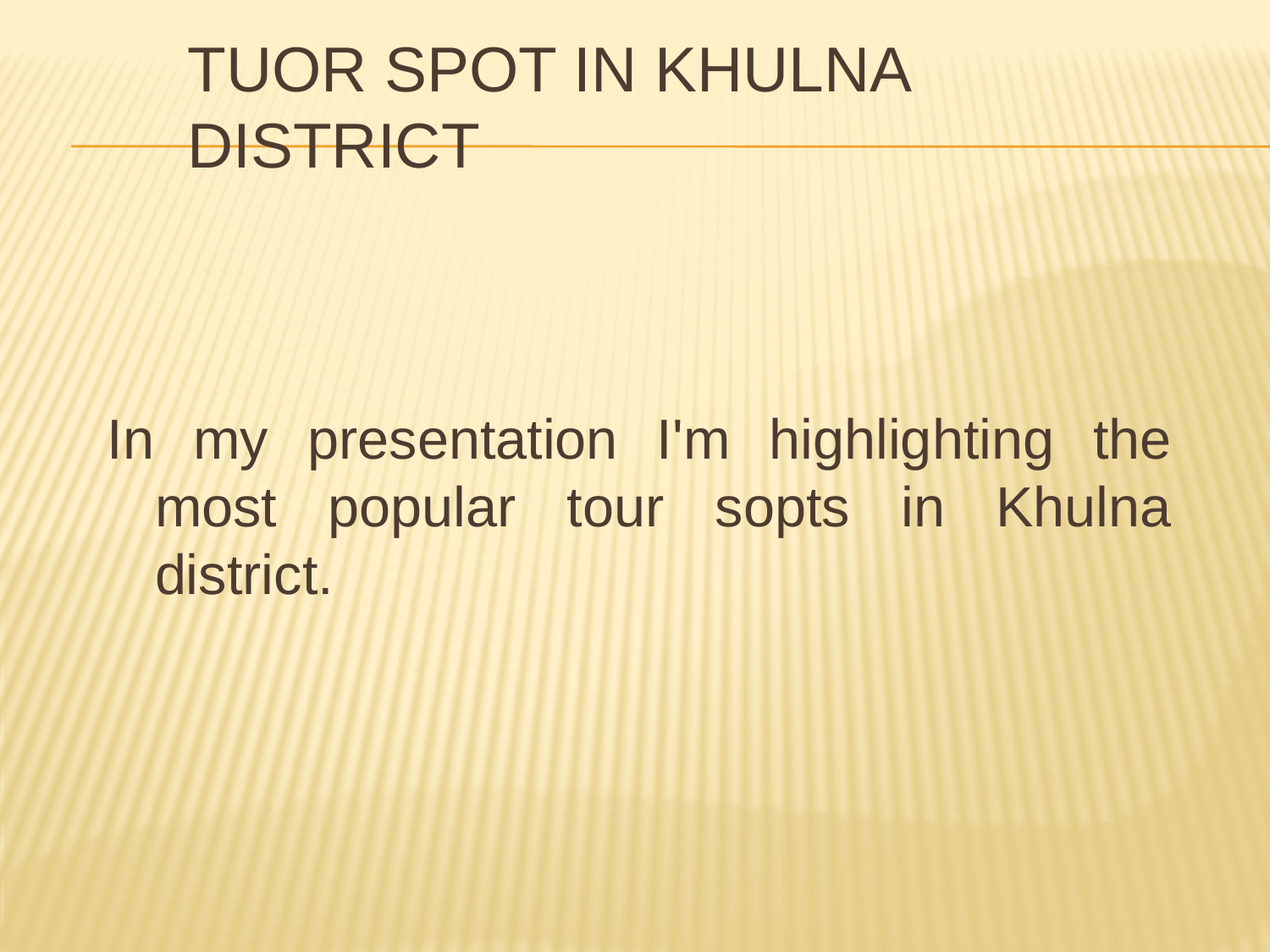

# Tuor spot in Khulna district
In my presentation I'm highlighting the most popular tour sopts in Khulna district.